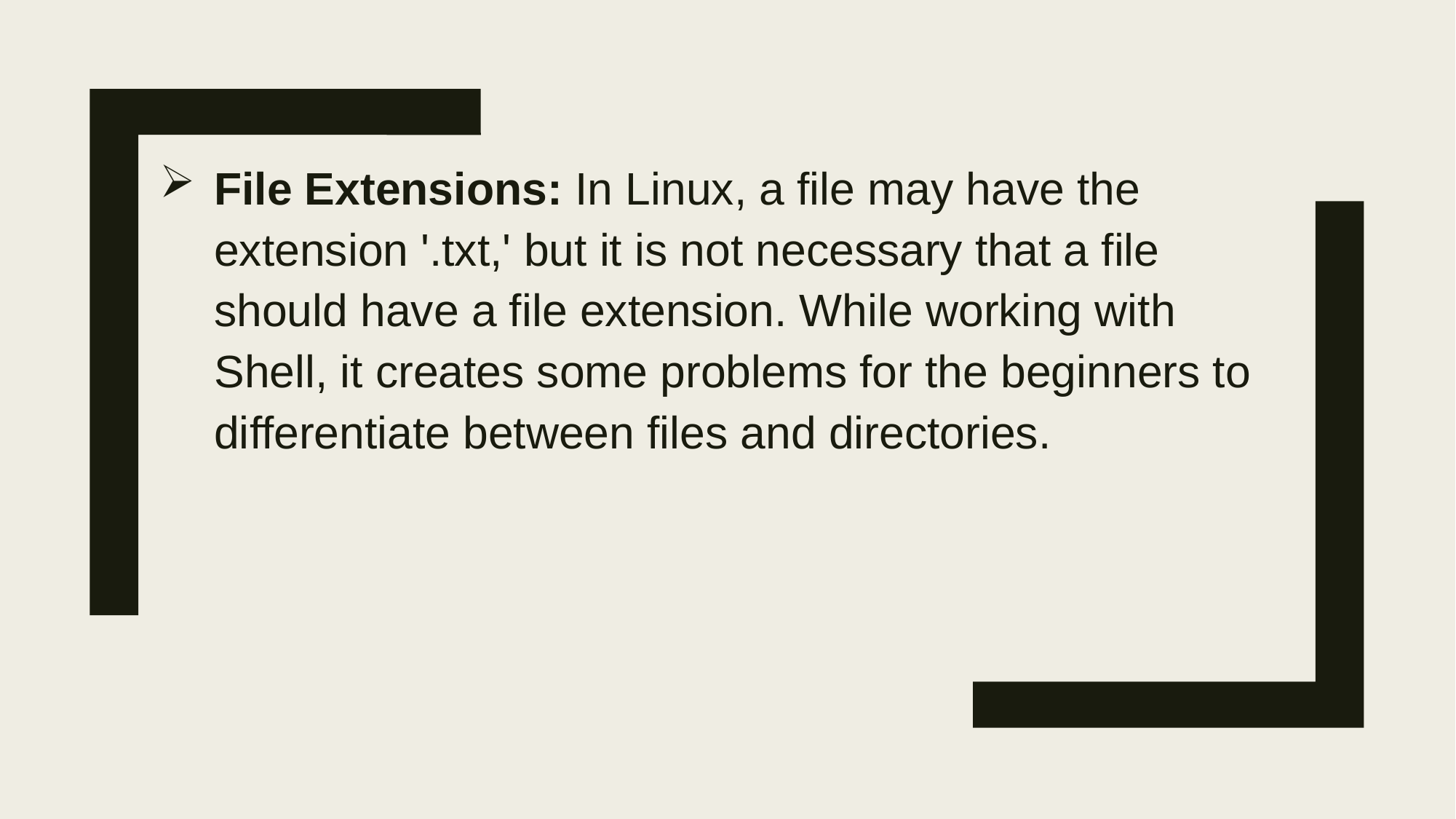

File Extensions: In Linux, a file may have the extension '.txt,' but it is not necessary that a file should have a file extension. While working with Shell, it creates some problems for the beginners to differentiate between files and directories.
#